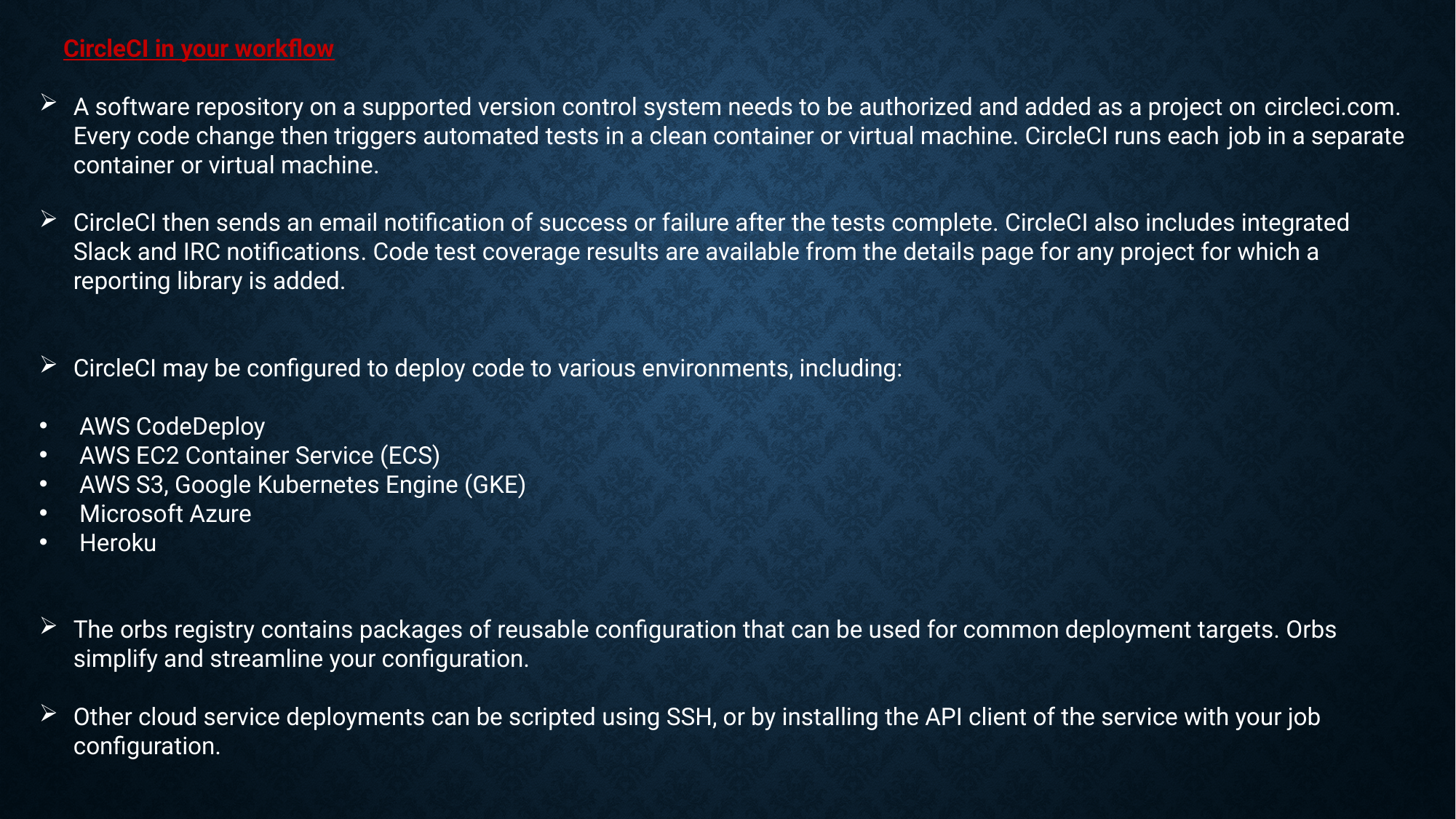

CircleCI in your workflow

A software repository on a supported version control system needs to be authorized and added as a project on circleci.com. Every code change then triggers automated tests in a clean container or virtual machine. CircleCI runs each job in a separate container or virtual machine.

CircleCI then sends an email notification of success or failure after the tests complete. CircleCI also includes integrated Slack and IRC notifications. Code test coverage results are available from the details page for any project for which a reporting library is added.

CircleCI may be configured to deploy code to various environments, including:

 AWS CodeDeploy
 AWS EC2 Container Service (ECS)
 AWS S3, Google Kubernetes Engine (GKE)
 Microsoft Azure
 Heroku

The orbs registry contains packages of reusable configuration that can be used for common deployment targets. Orbs simplify and streamline your configuration.

Other cloud service deployments can be scripted using SSH, or by installing the API client of the service with your job configuration.